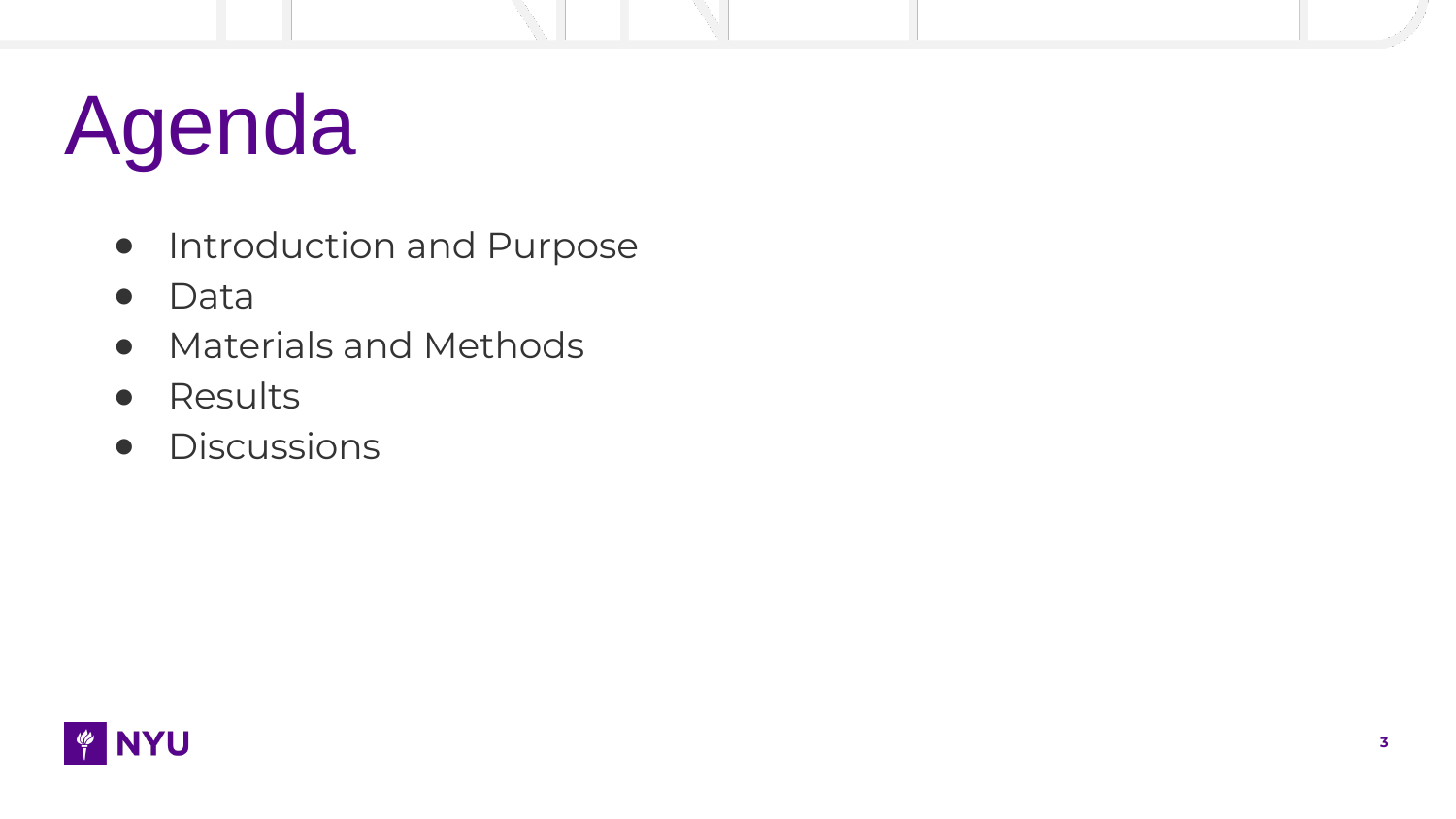

# Agenda
Introduction and Purpose
Data
Materials and Methods
Results
Discussions